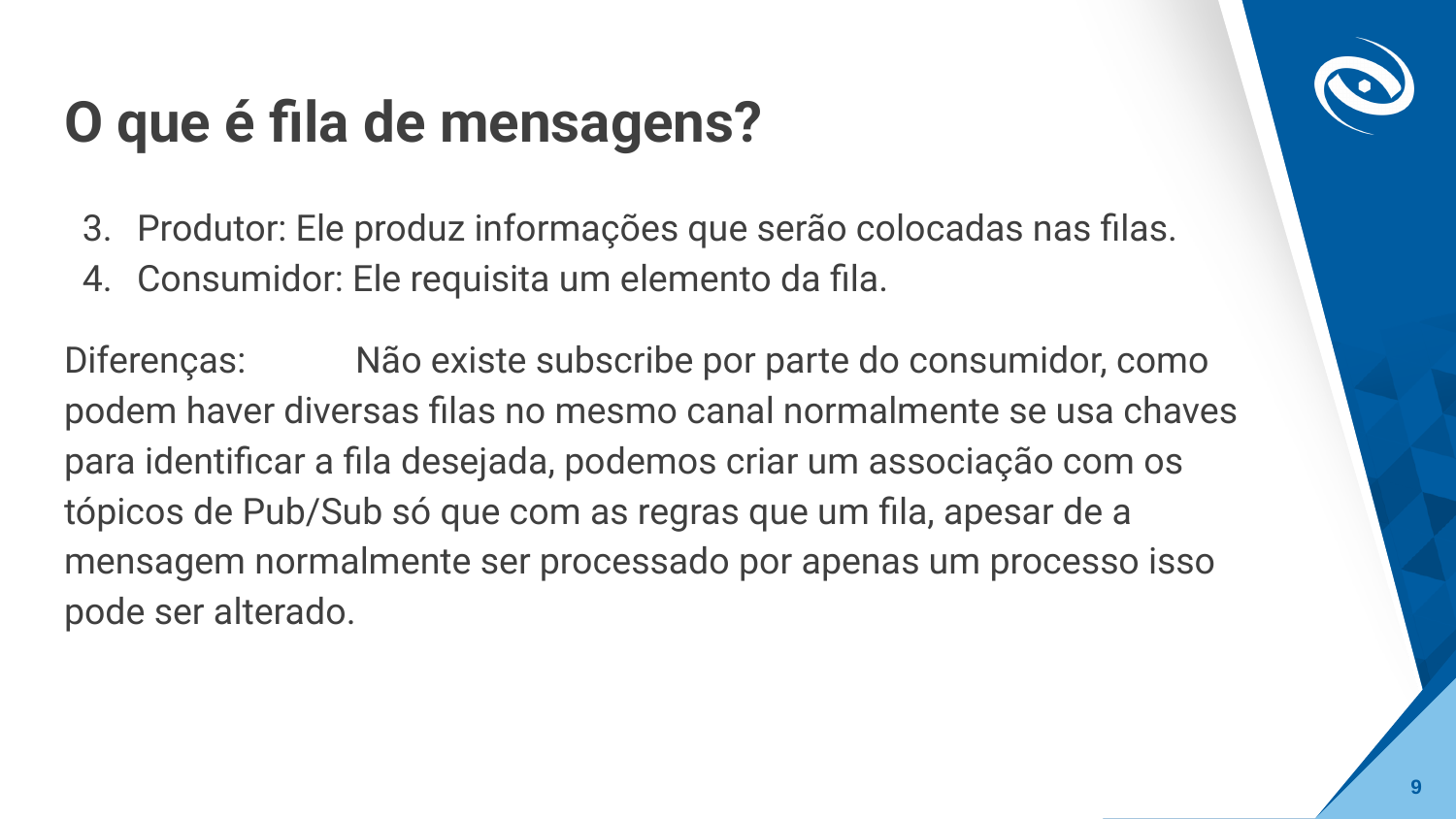

# O que é fila de mensagens?
Produtor: Ele produz informações que serão colocadas nas filas.
Consumidor: Ele requisita um elemento da fila.
Diferenças:	Não existe subscribe por parte do consumidor, como podem haver diversas filas no mesmo canal normalmente se usa chaves para identificar a fila desejada, podemos criar um associação com os tópicos de Pub/Sub só que com as regras que um fila, apesar de a mensagem normalmente ser processado por apenas um processo isso pode ser alterado.
9